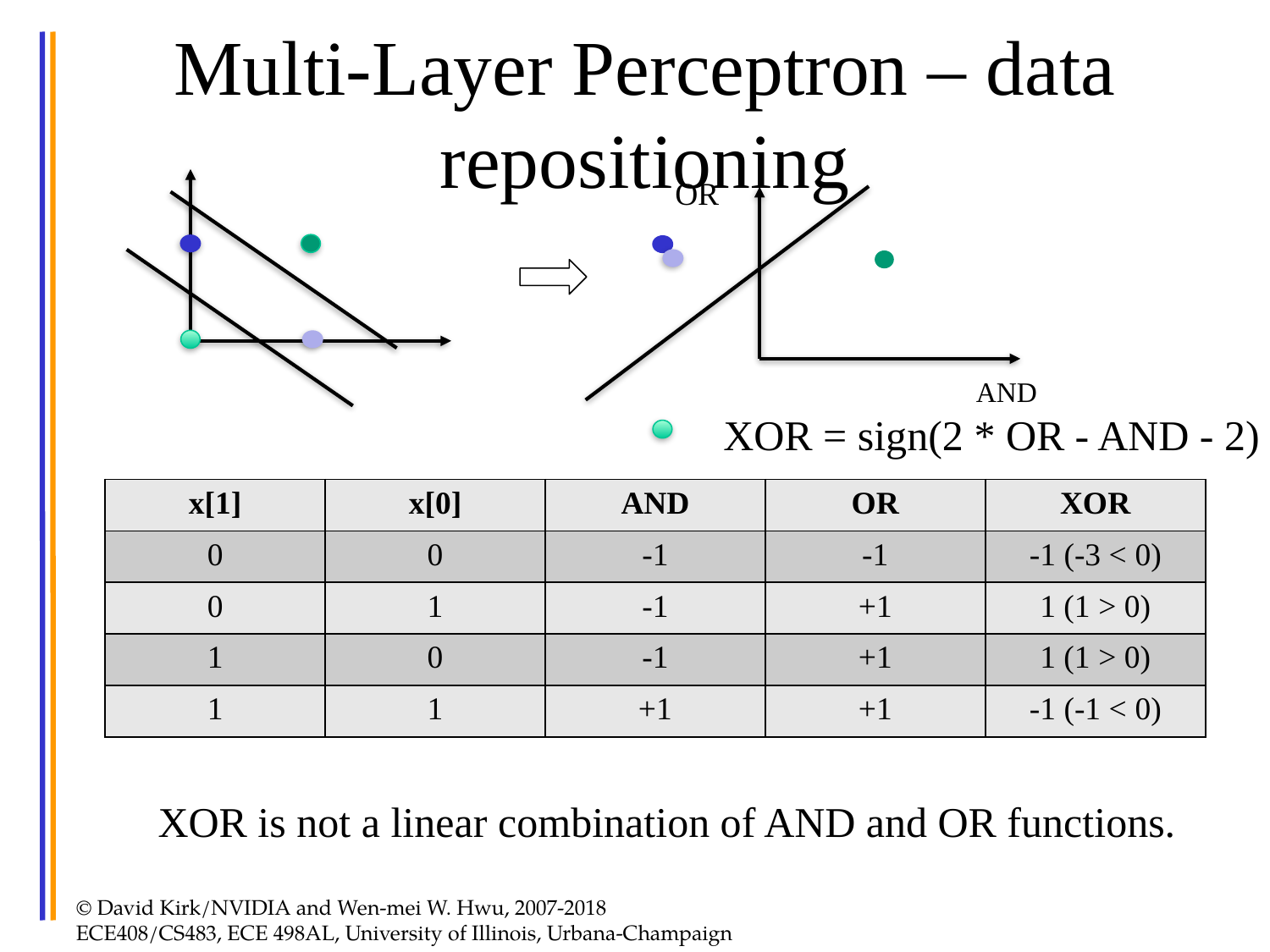

# Multi-Layer Perceptron – data repositioning
OR
XOR

AND
XOR = sign(2 * OR - AND - 2)

| x[1] | x[0] | AND | OR | XOR |
| --- | --- | --- | --- | --- |
| 0 | 0 | -1 | -1 | -1 (-3 < 0) |
| 0 | 1 | -1 | +1 | 1 (1 > 0) |
| 1 | 0 | -1 | +1 | 1 (1 > 0) |
| 1 | 1 | +1 | +1 | -1 (-1 < 0) |
XOR is not a linear combination of AND and OR functions.